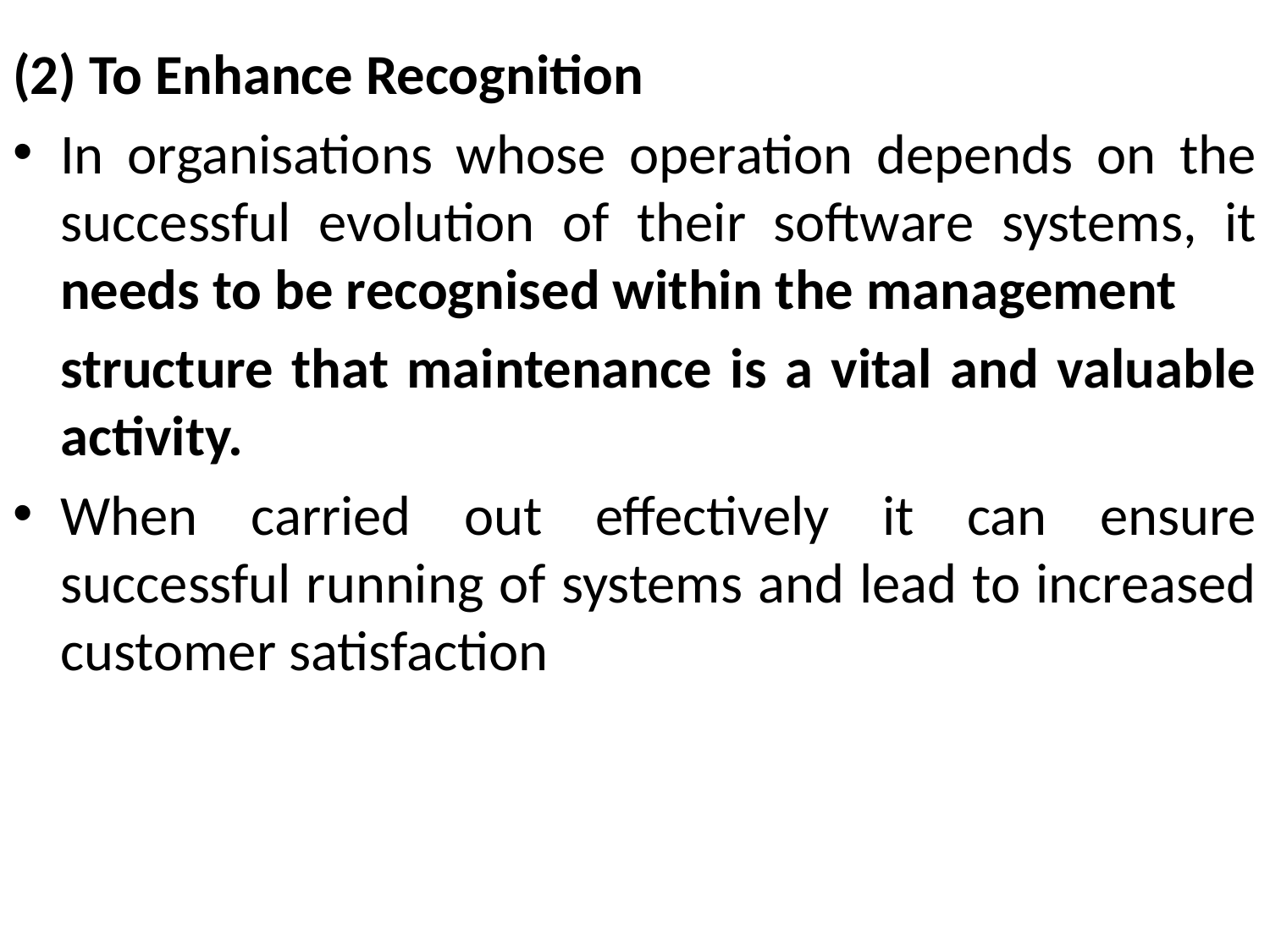

(2) To Enhance Recognition
In organisations whose operation depends on the successful evolution of their software systems, it needs to be recognised within the management
	structure that maintenance is a vital and valuable activity.
When carried out effectively it can ensure successful running of systems and lead to increased customer satisfaction